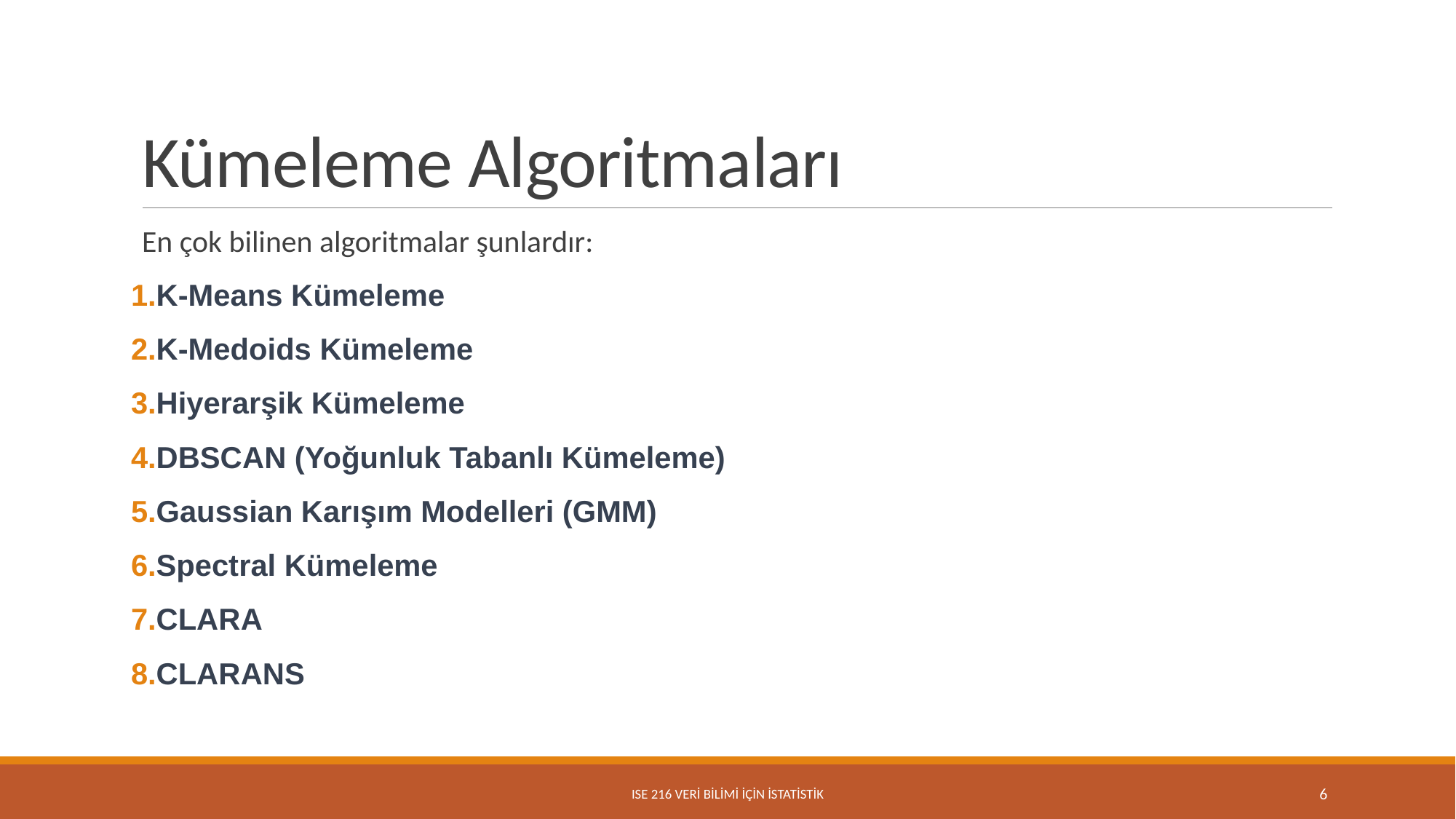

# Kümeleme Algoritmaları
En çok bilinen algoritmalar şunlardır:
K-Means Kümeleme
K-Medoids Kümeleme
Hiyerarşik Kümeleme
DBSCAN (Yoğunluk Tabanlı Kümeleme)
Gaussian Karışım Modelleri (GMM)
Spectral Kümeleme
CLARA
CLARANS

ISE 216 VERİ BİLİMİ İÇİN İSTATİSTİK
6